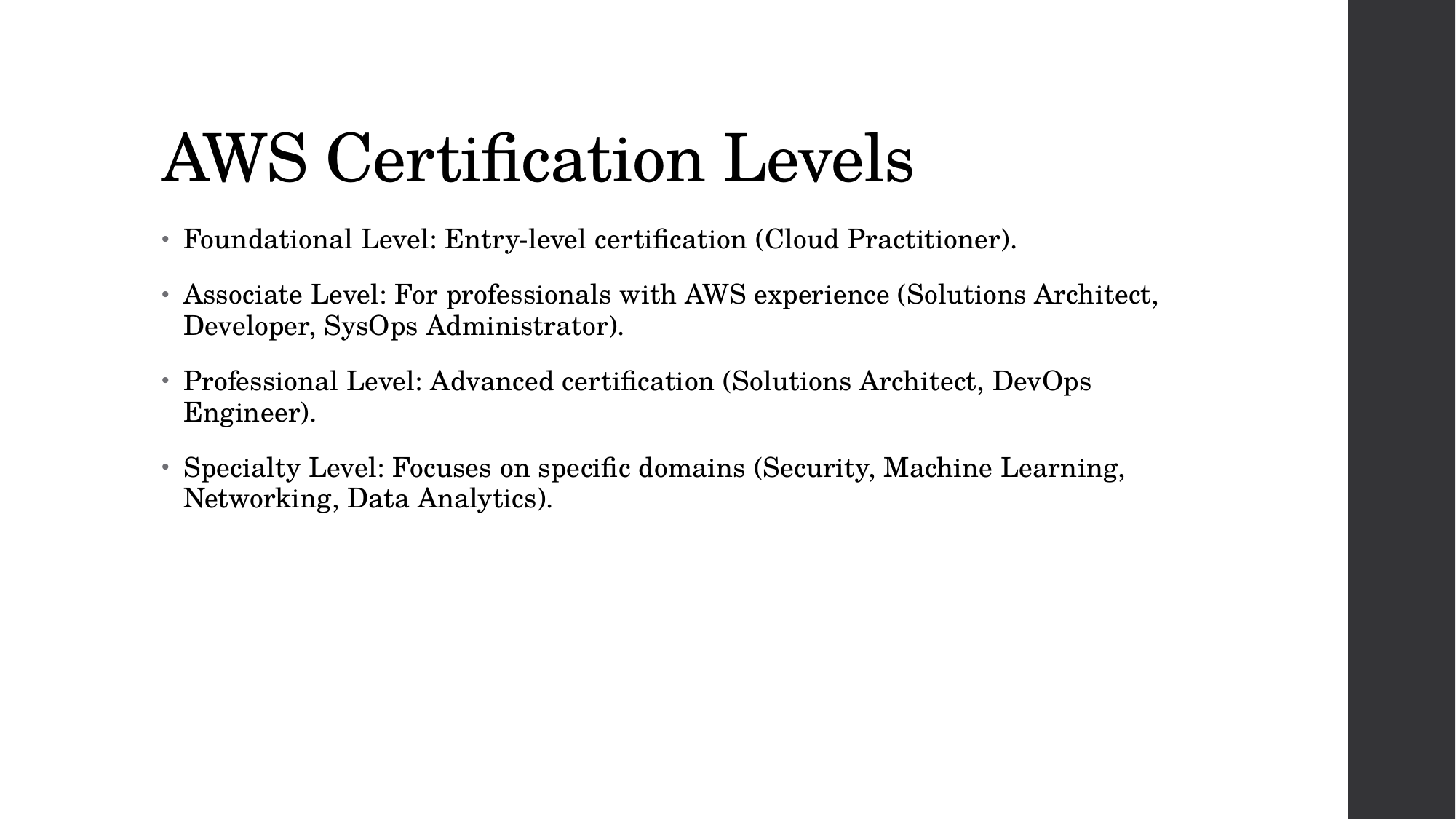

# AWS Certification Levels
Foundational Level: Entry-level certification (Cloud Practitioner).
Associate Level: For professionals with AWS experience (Solutions Architect, Developer, SysOps Administrator).
Professional Level: Advanced certification (Solutions Architect, DevOps Engineer).
Specialty Level: Focuses on specific domains (Security, Machine Learning, Networking, Data Analytics).